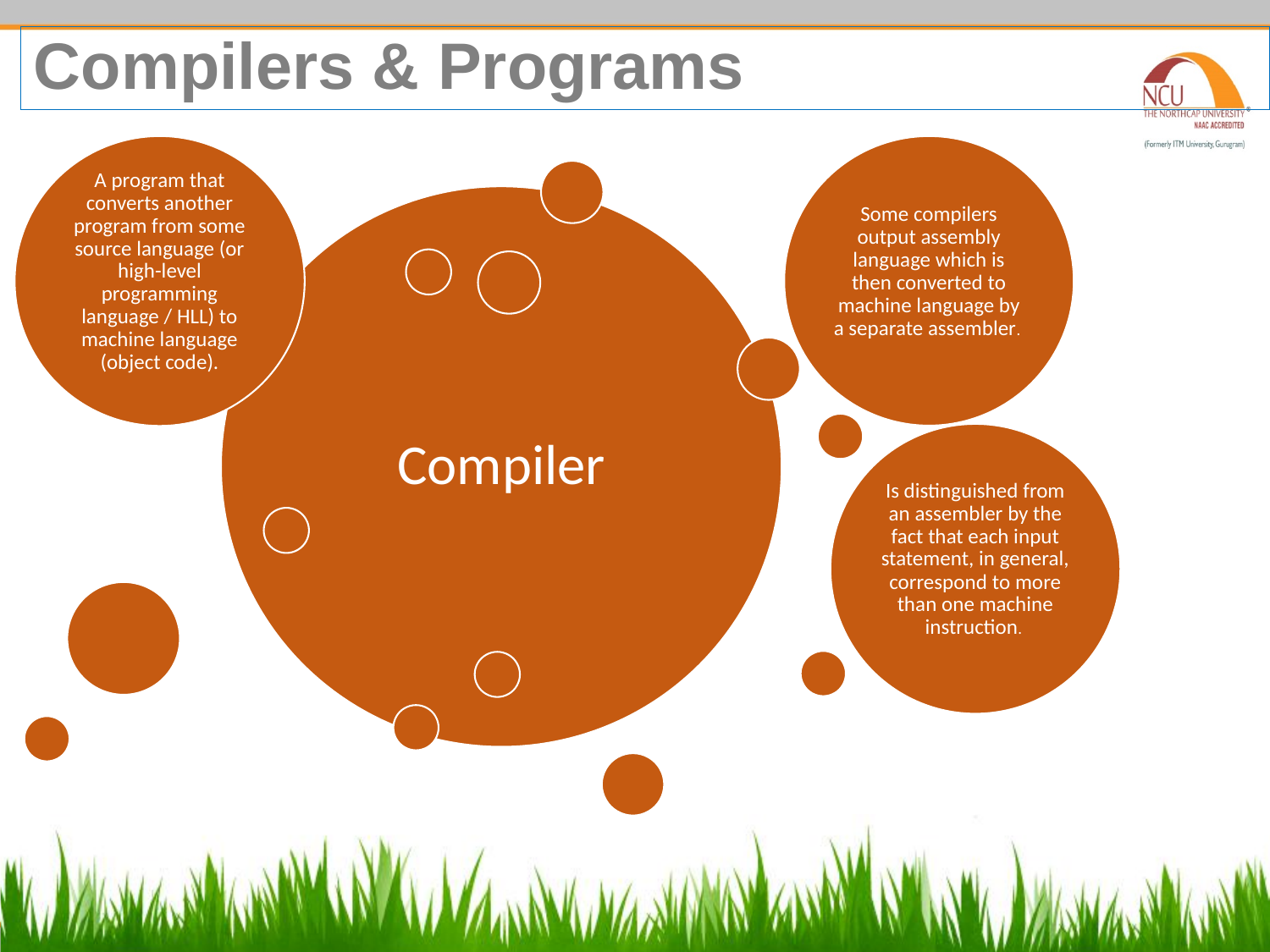

# Compilers & Programs
Compiler
A program that converts another program from some source language (or high-level programming language / HLL) to machine language (object code).

Is distinguished from an assembler by the fact that each input statement, in general, correspond to more than one machine instruction.

Some compilers output assembly language which is then converted to machine language by a separate assembler.